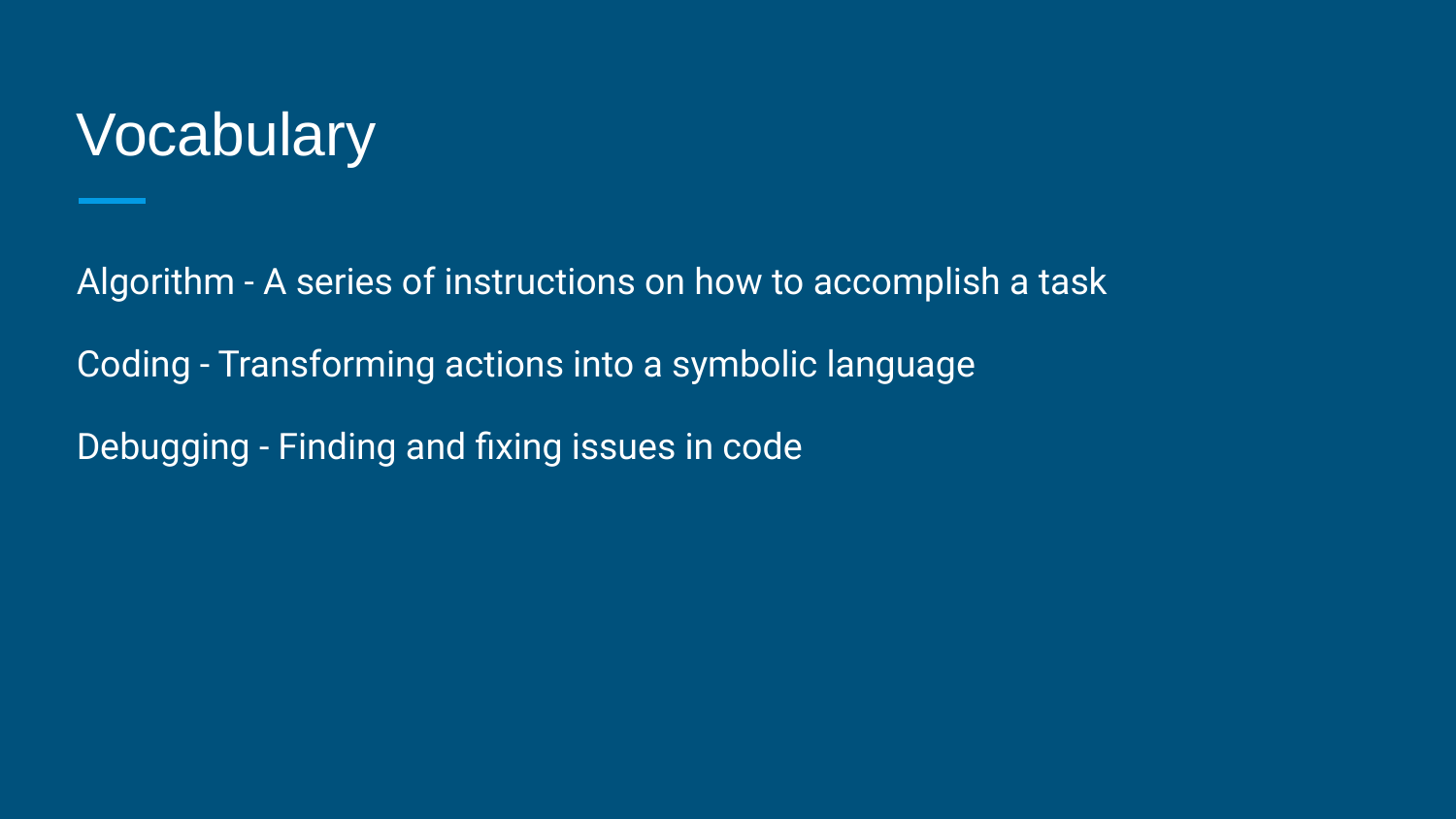

# Vocabulary
Algorithm - A series of instructions on how to accomplish a task
Coding - Transforming actions into a symbolic language
Debugging - Finding and fixing issues in code